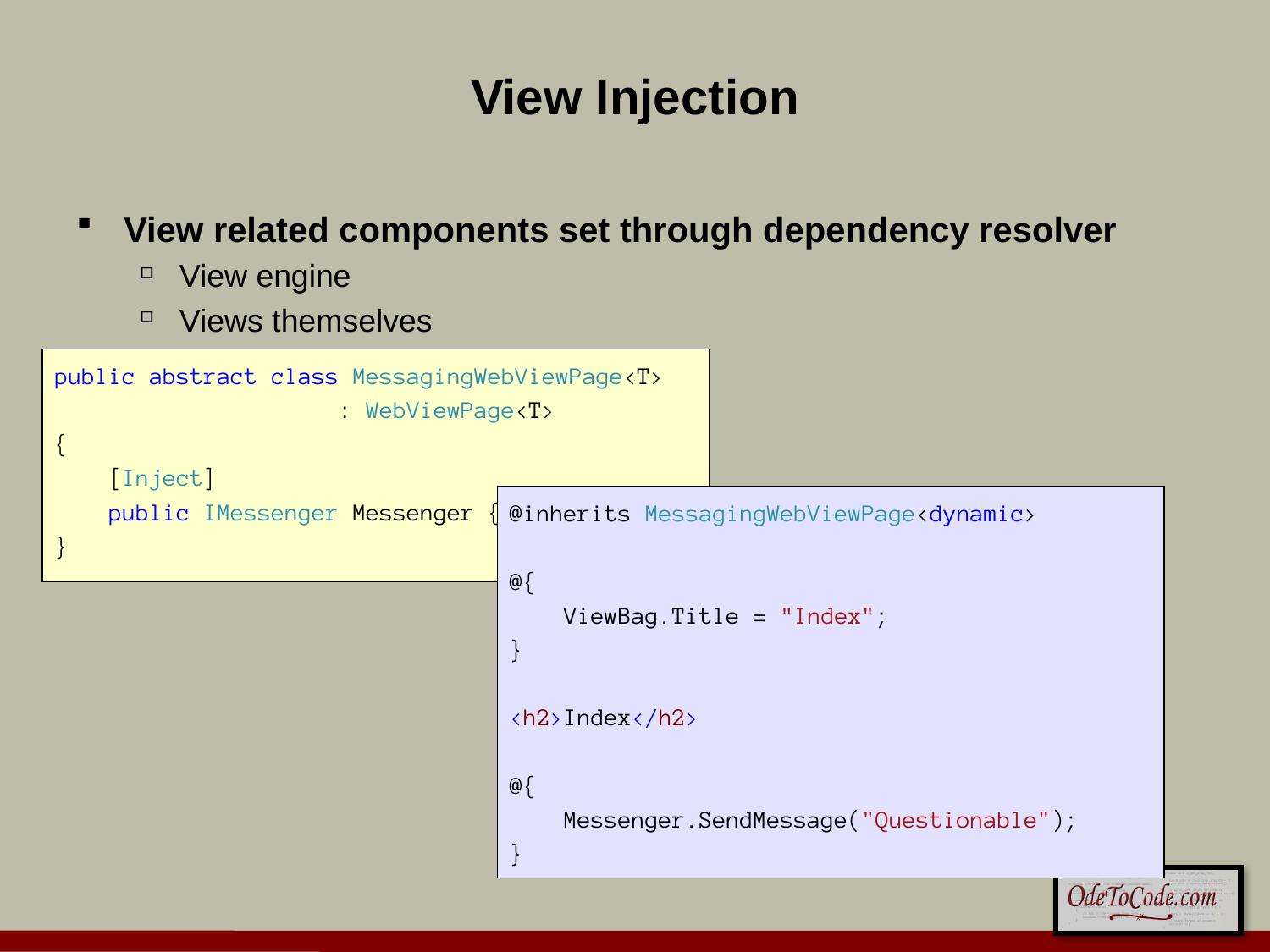

# View Injection
View related components set through dependency resolver
View engine
Views themselves
public abstract class MessagingWebViewPage<T>
                     : WebViewPage<T>
{
    [Inject]
    public IMessenger Messenger { get; set; }
}
@inherits MessagingWebViewPage<dynamic>
@{
    ViewBag.Title = "Index";
}
<h2>Index</h2>
@{
    Messenger.SendMessage("Questionable");   
}